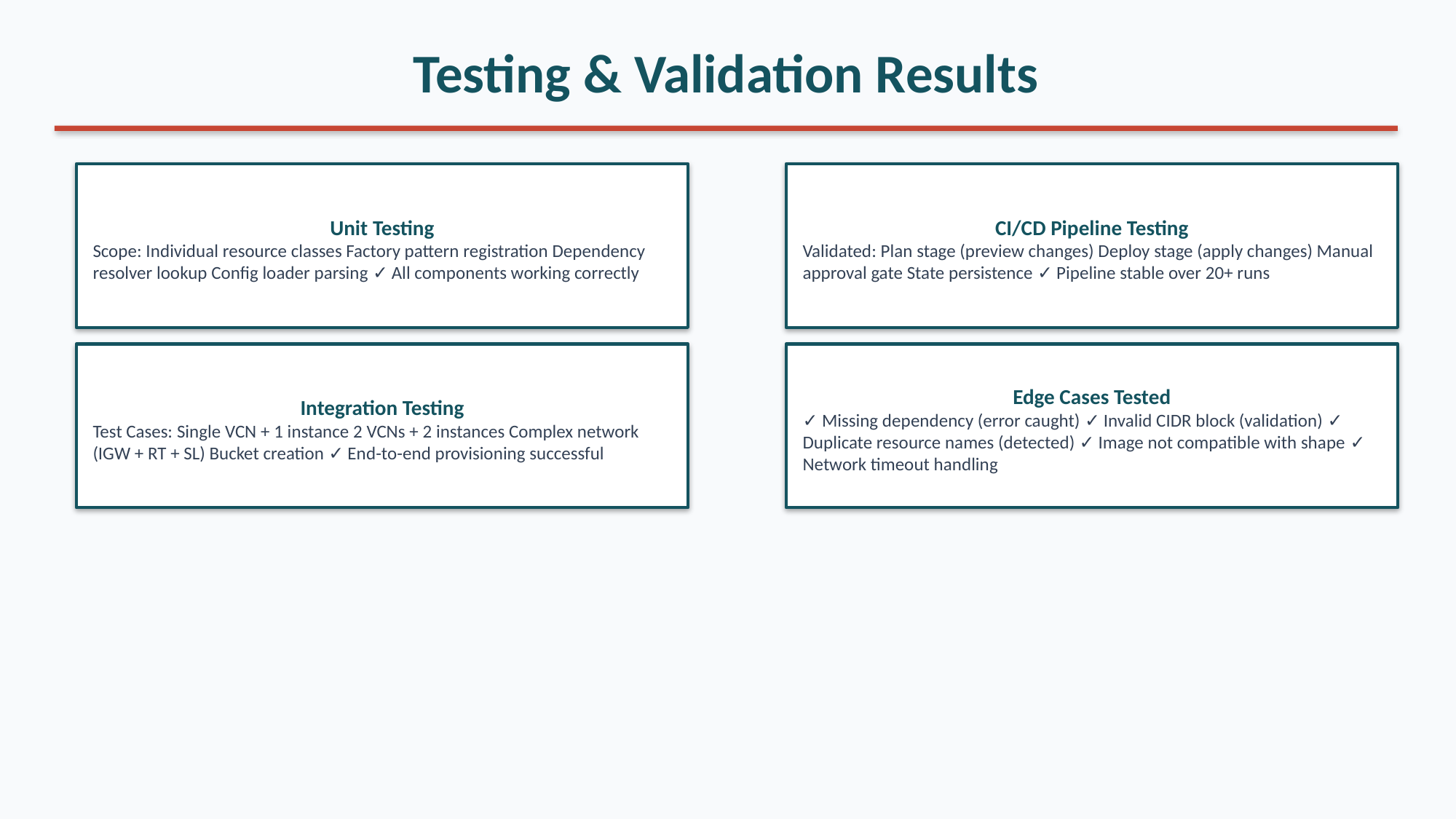

Testing & Validation Results

Unit Testing
Scope: Individual resource classes Factory pattern registration Dependency resolver lookup Config loader parsing ✓ All components working correctly
CI/CD Pipeline Testing
Validated: Plan stage (preview changes) Deploy stage (apply changes) Manual approval gate State persistence ✓ Pipeline stable over 20+ runs
Integration Testing
Test Cases: Single VCN + 1 instance 2 VCNs + 2 instances Complex network (IGW + RT + SL) Bucket creation ✓ End-to-end provisioning successful
Edge Cases Tested
✓ Missing dependency (error caught) ✓ Invalid CIDR block (validation) ✓ Duplicate resource names (detected) ✓ Image not compatible with shape ✓ Network timeout handling